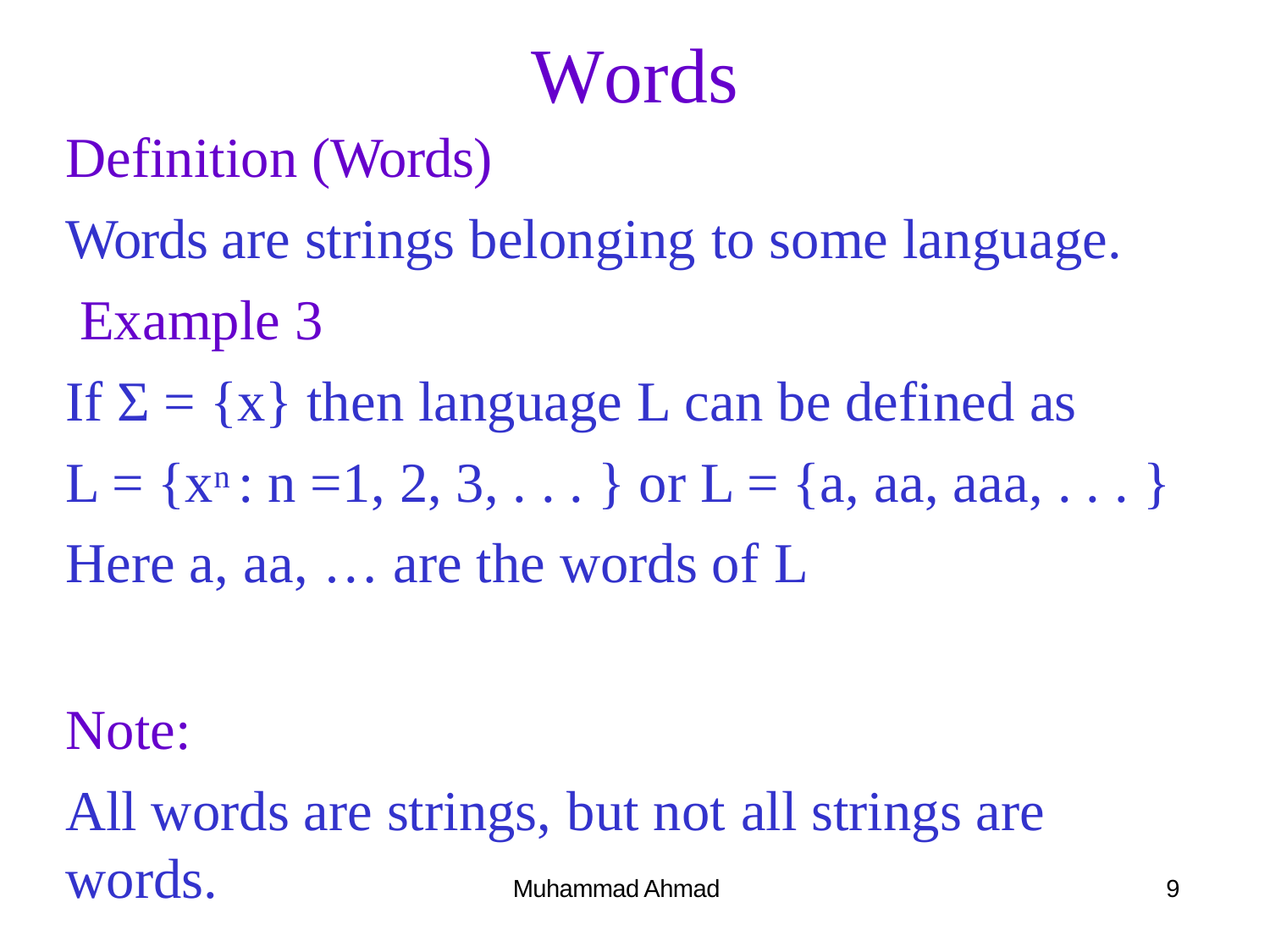

# Words
Definition (Words)
Words are strings belonging to some language.  Example 3
If Σ = {x} then language L can be defined as
L = {xn : n =1, 2, 3, . . . } or L = {a, aa, aaa, . . . }  Here a, aa, … are the words of L

Note:
All words are strings, but not all strings are words.
Muhammad Ahmad
9